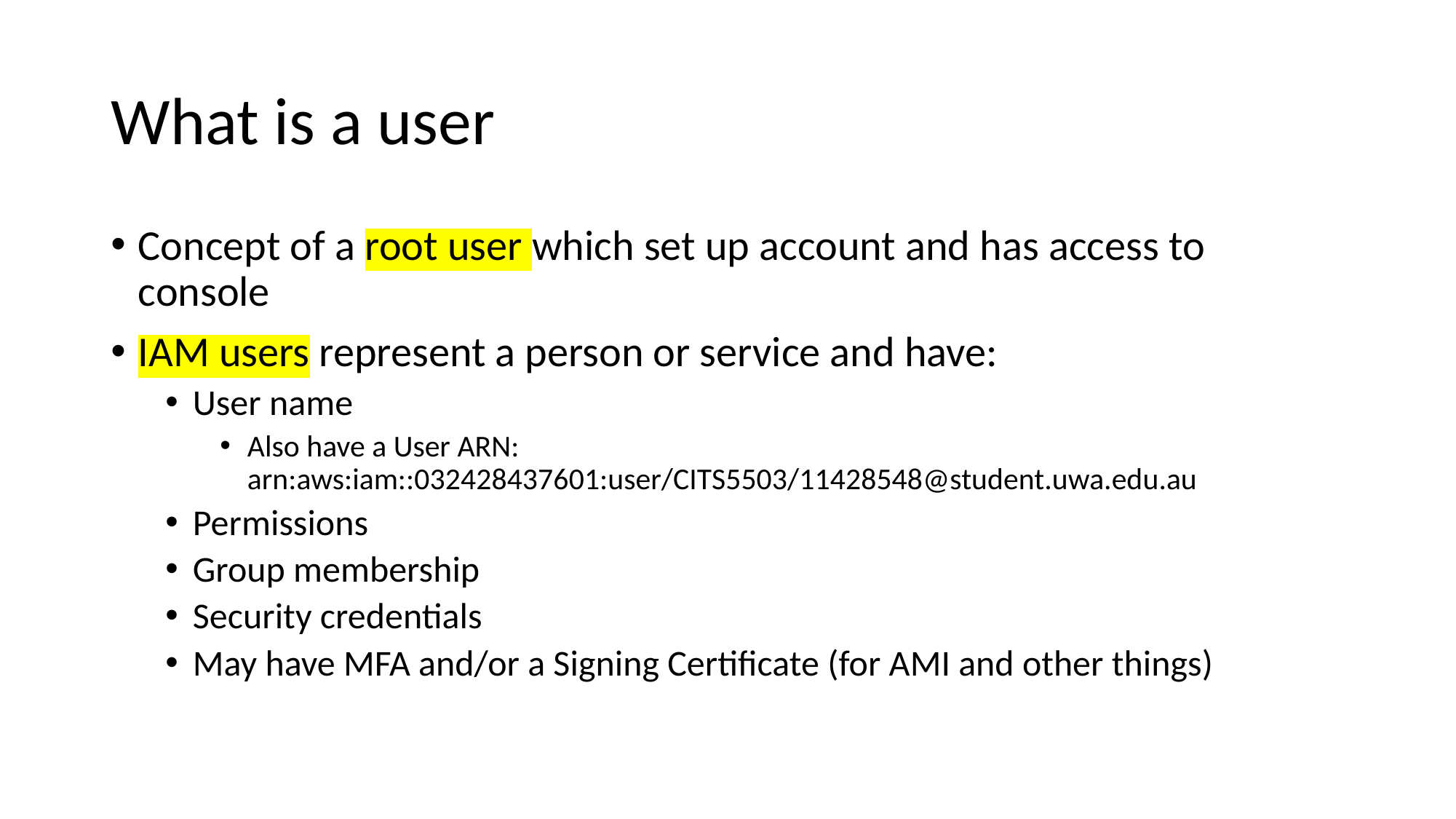

# What is a user
Concept of a root user which set up account and has access to console
IAM users represent a person or service and have:
User name
Also have a User ARN: arn:aws:iam::032428437601:user/CITS5503/11428548@student.uwa.edu.au
Permissions
Group membership
Security credentials
May have MFA and/or a Signing Certificate (for AMI and other things)

25